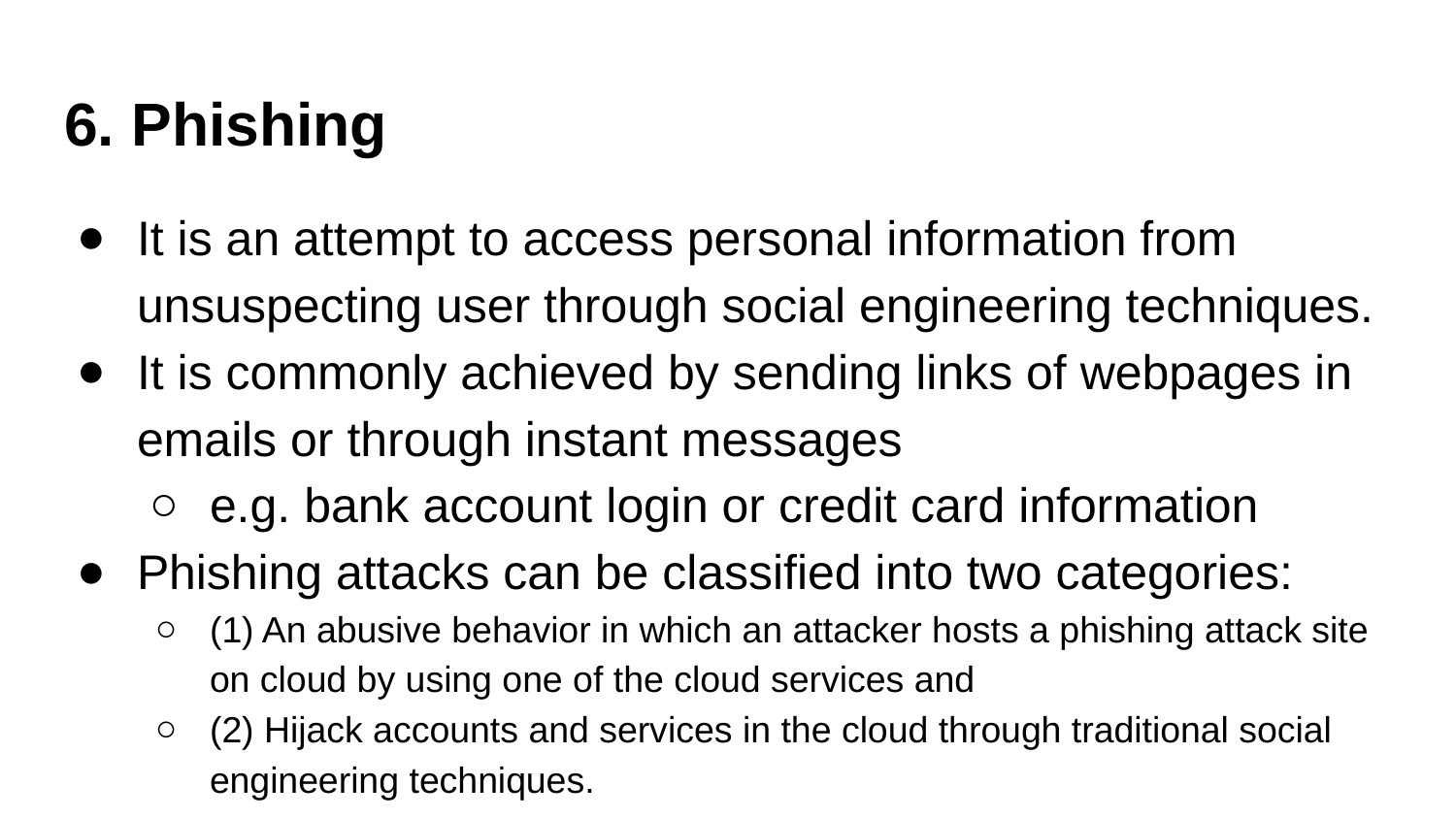

# 6. Phishing
It is an attempt to access personal information from unsuspecting user through social engineering techniques.
It is commonly achieved by sending links of webpages in emails or through instant messages
e.g. bank account login or credit card information
Phishing attacks can be classified into two categories:
(1) An abusive behavior in which an attacker hosts a phishing attack site on cloud by using one of the cloud services and
(2) Hijack accounts and services in the cloud through traditional social engineering techniques.